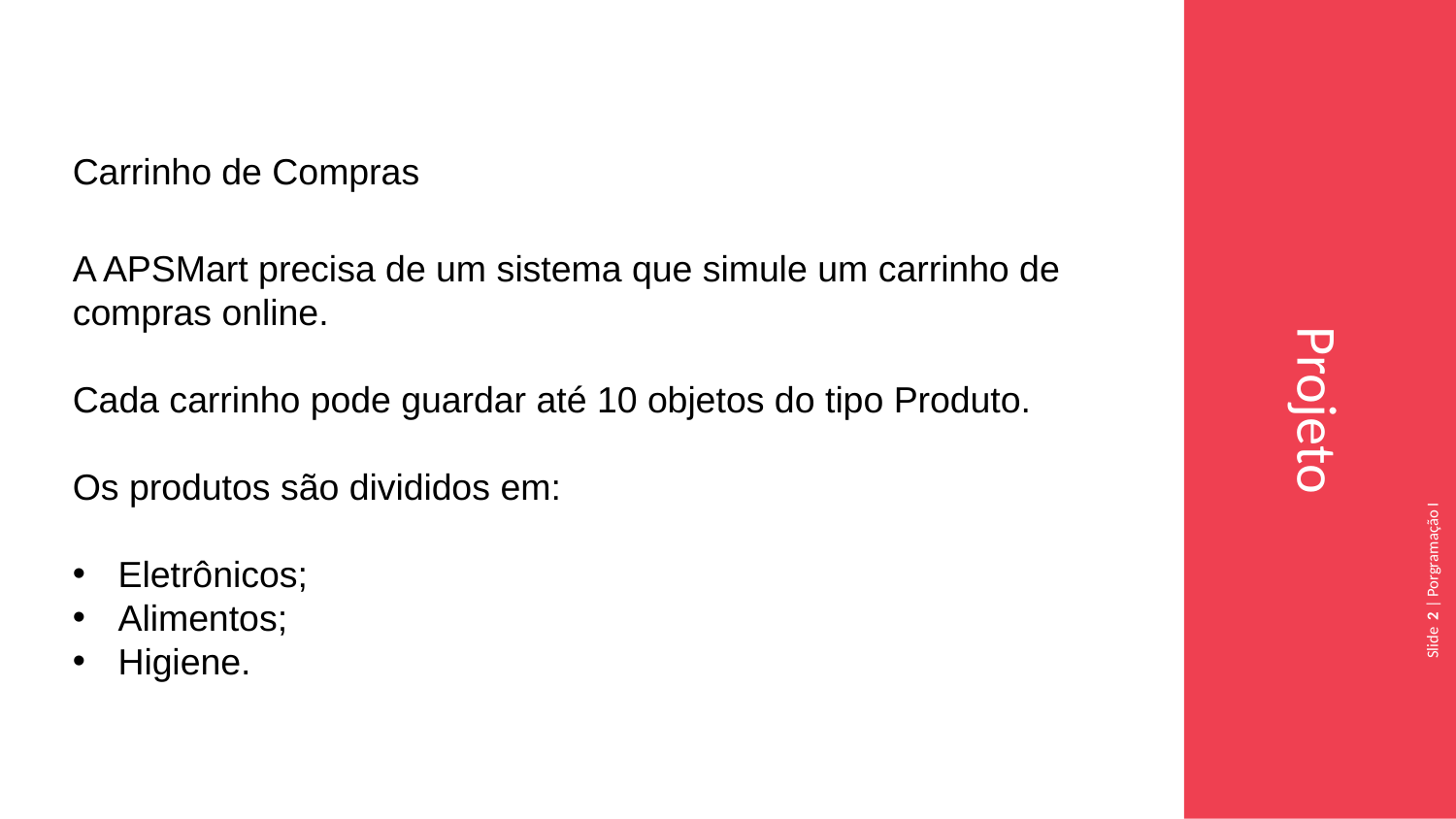

Carrinho de Compras
A APSMart precisa de um sistema que simule um carrinho de compras online.

Cada carrinho pode guardar até 10 objetos do tipo Produto.

Os produtos são divididos em:

Eletrônicos;
Alimentos;
Higiene.

Projeto
Slide  2 | Porgramação I